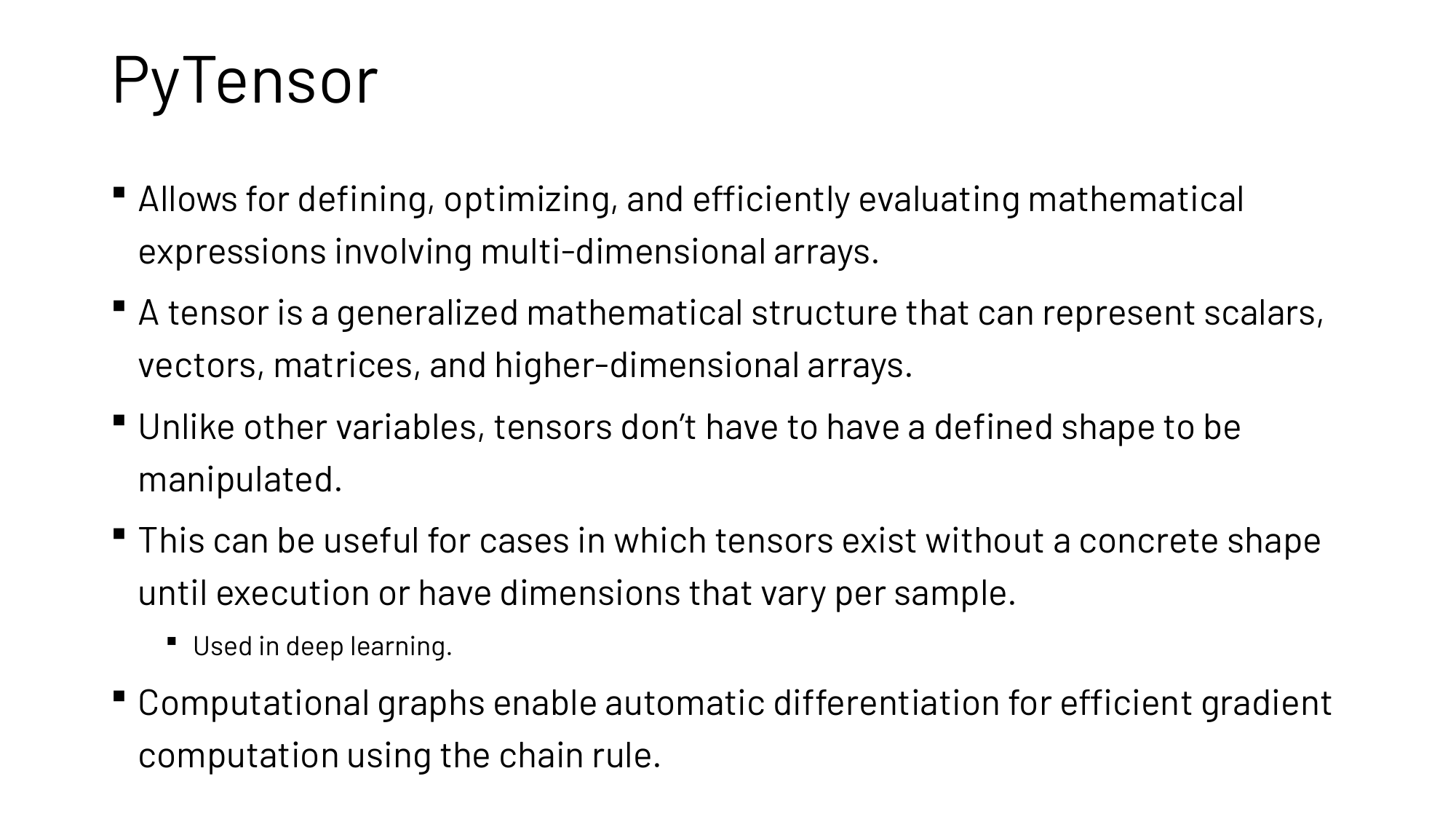

# PyTensor
Allows for defining, optimizing, and efficiently evaluating mathematical expressions involving multi-dimensional arrays.
A tensor is a generalized mathematical structure that can represent scalars, vectors, matrices, and higher-dimensional arrays.
Unlike other variables, tensors don’t have to have a defined shape to be manipulated.
This can be useful for cases in which tensors exist without a concrete shape until execution or have dimensions that vary per sample.
Used in deep learning.
Computational graphs enable automatic differentiation for efficient gradient computation using the chain rule.